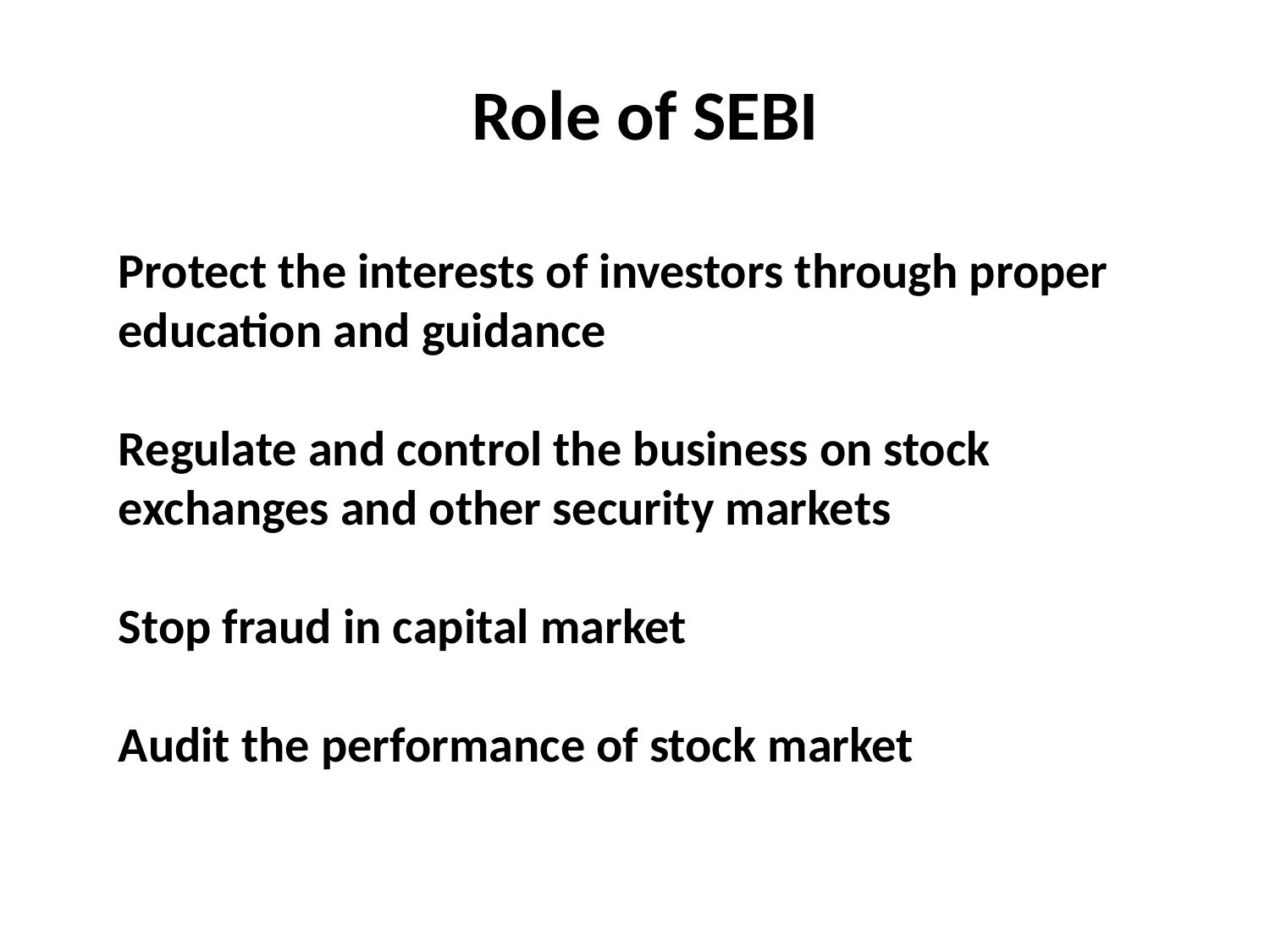

Role of SEBI

Protect the interests of investors through proper education and guidance

Regulate and control the business on stock exchanges and other security markets

Stop fraud in capital market

Audit the performance of stock market